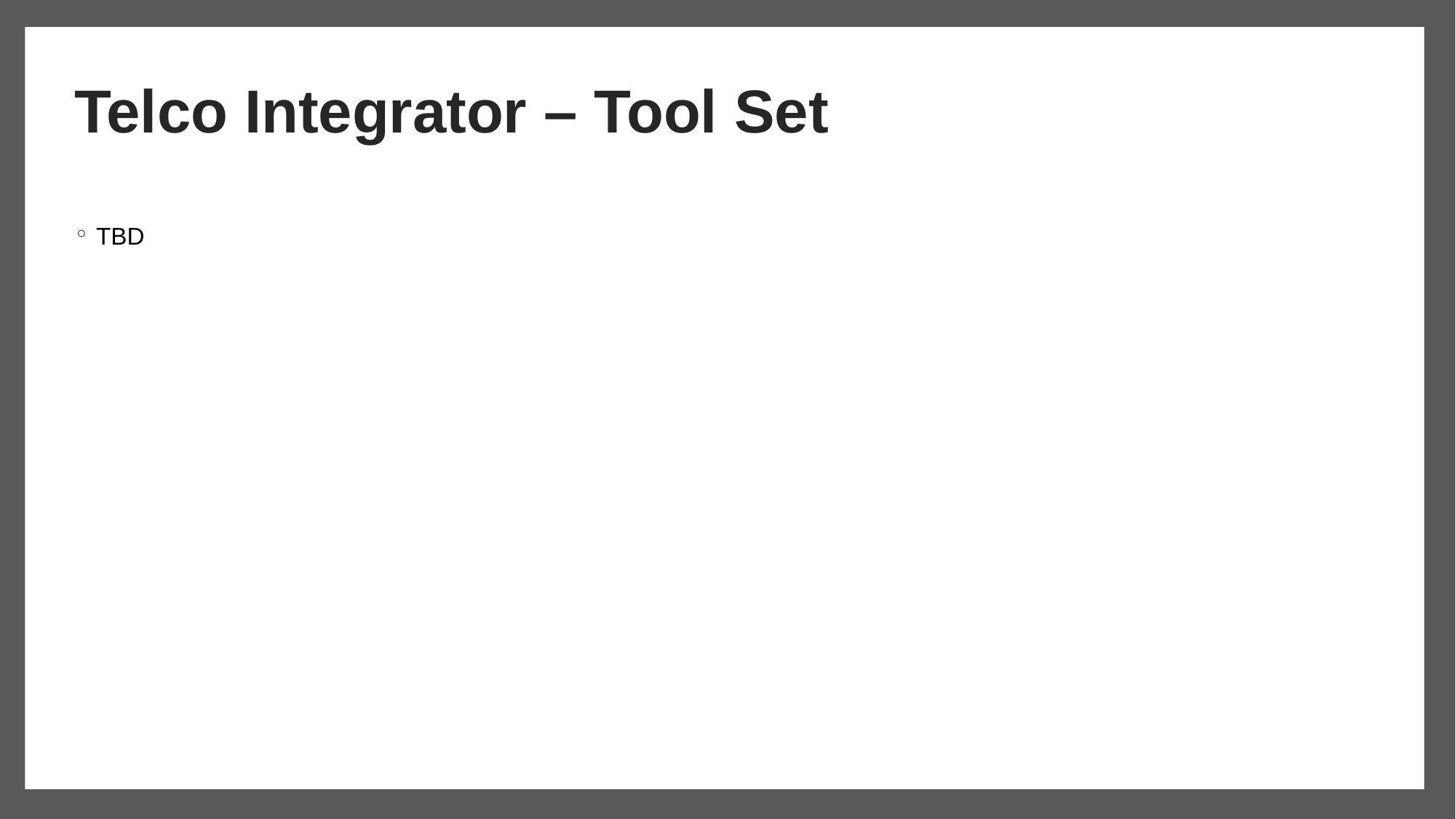

# Telco Integrator – Tool Set
TBD